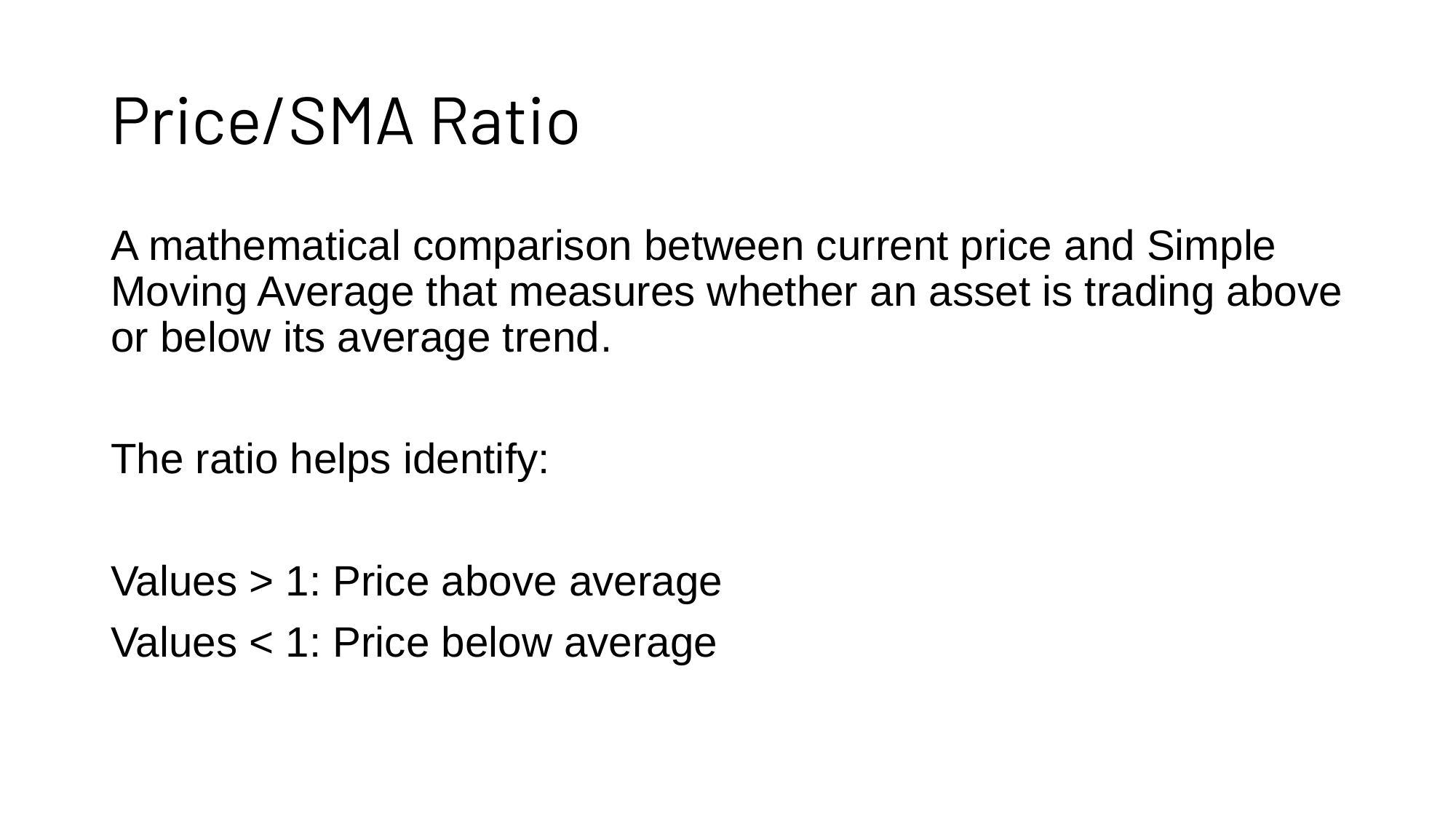

# Price/SMA Ratio
A mathematical comparison between current price and Simple Moving Average that measures whether an asset is trading above or below its average trend.

The ratio helps identify:

Values > 1: Price above average
Values < 1: Price below average